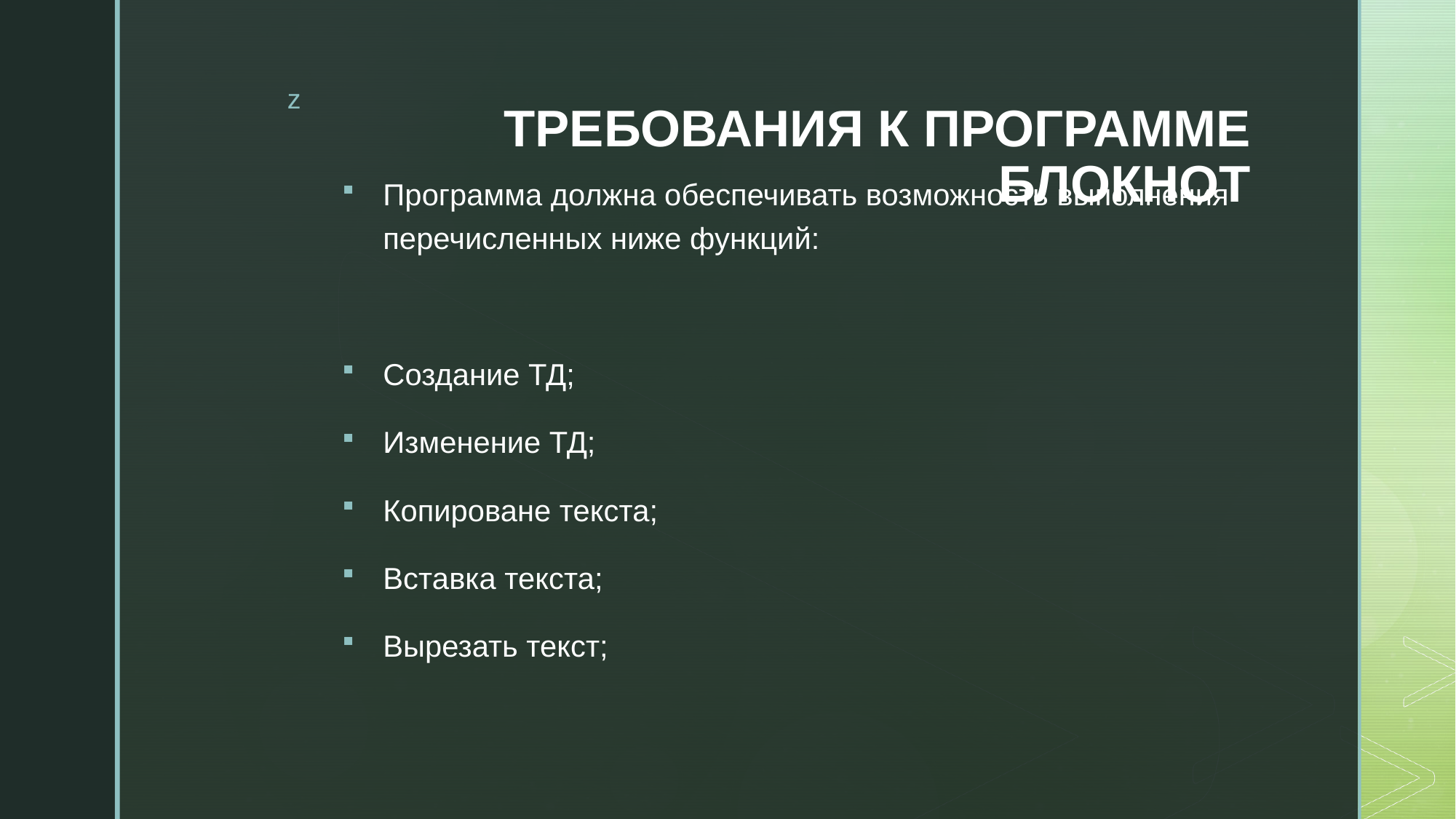

# Требования к программе БЛОКНОТ
Программа должна обеспечивать возможность выполнения перечисленных ниже функций:

Создание ТД;
Изменение ТД;
Копироване текста;
Вставка текста;
Вырезать текст;